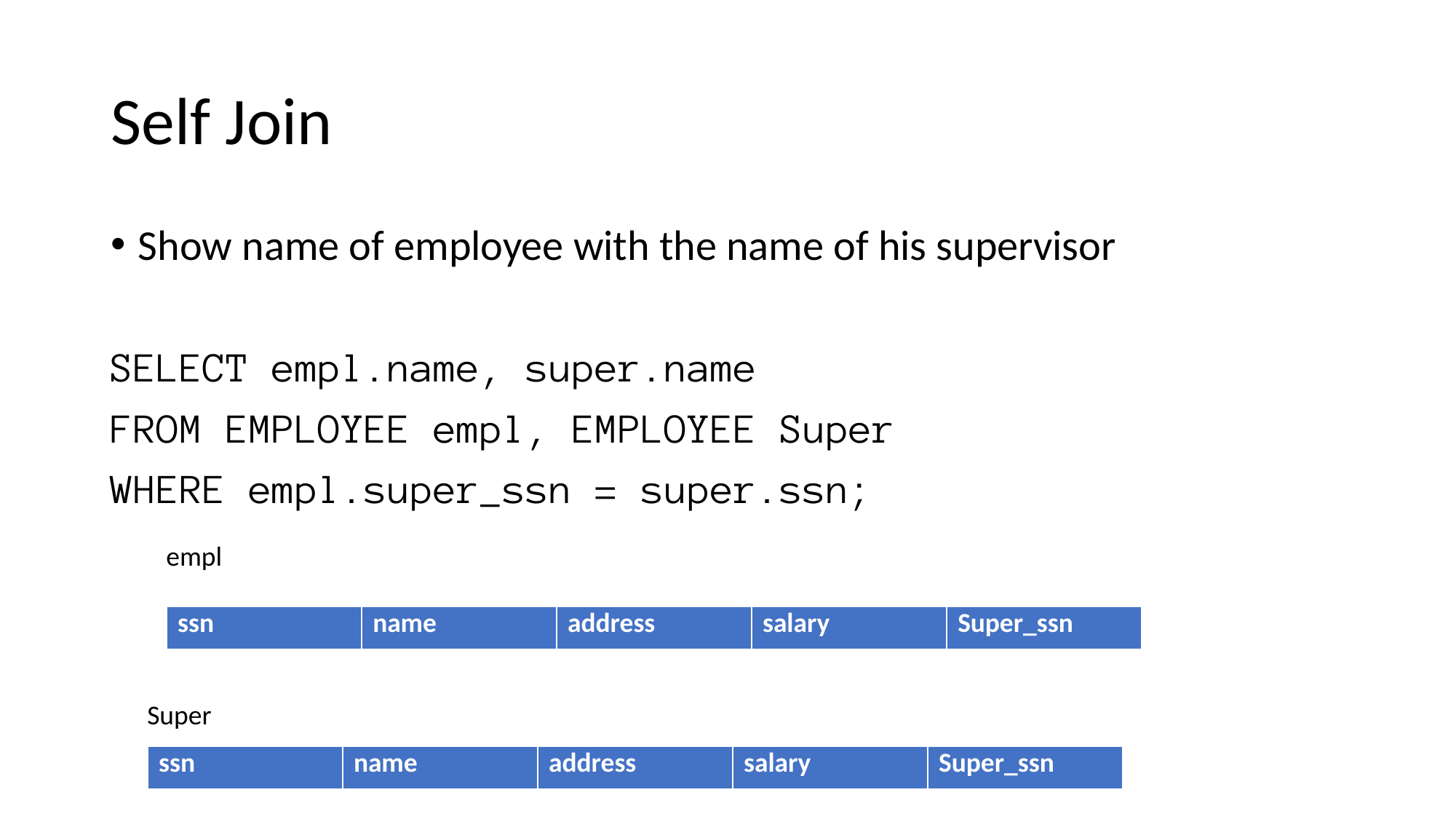

# Self Join
Show name of employee with the name of his supervisor

SELECT empl.name, super.name
FROM EMPLOYEE empl, EMPLOYEE Super
WHERE empl.super_ssn = super.ssn;
empl
| ssn | name | address | salary | Super\_ssn |
| --- | --- | --- | --- | --- |
Super
| ssn | name | address | salary | Super\_ssn |
| --- | --- | --- | --- | --- |